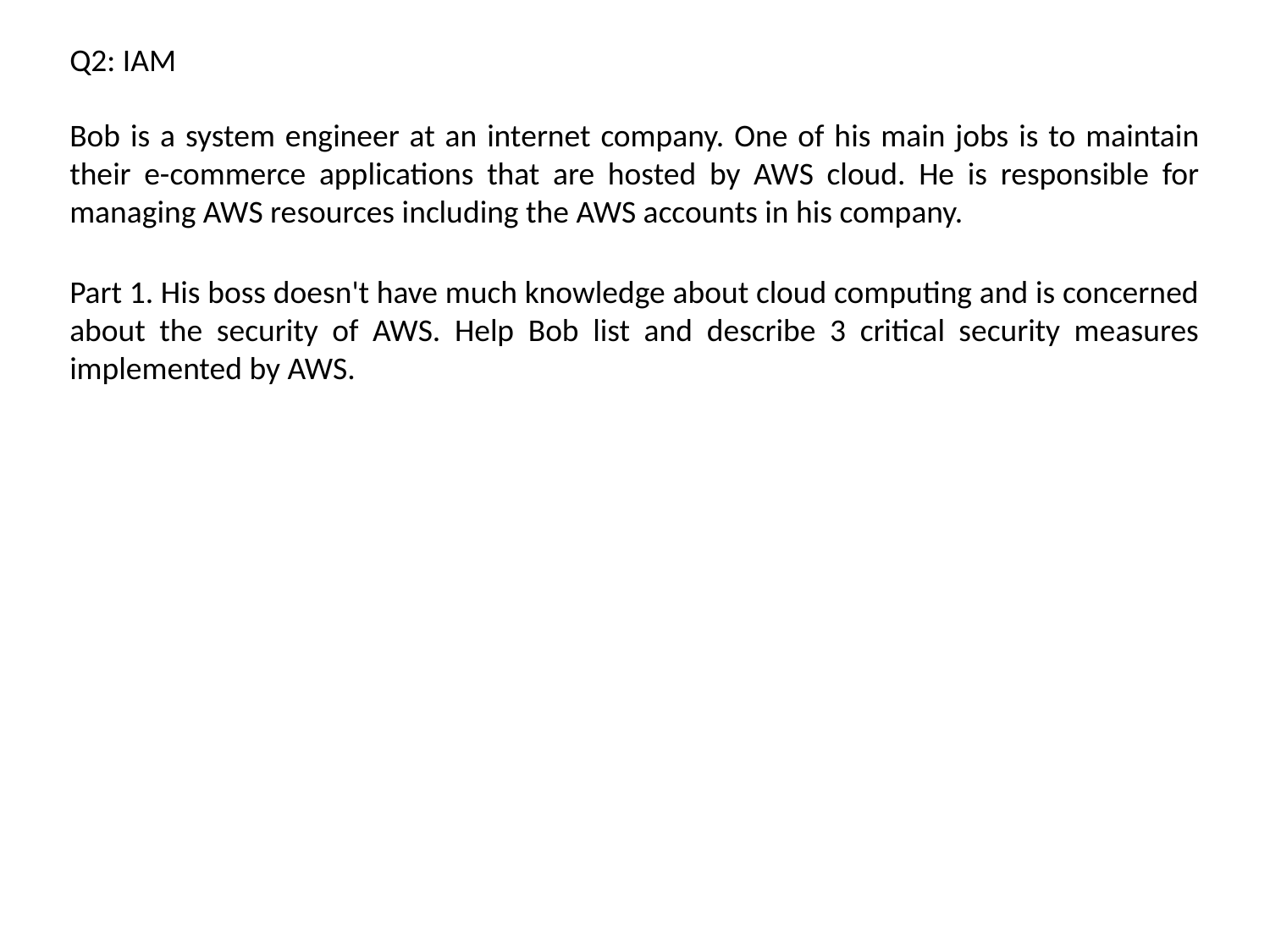

Q2: IAM
Bob is a system engineer at an internet company. One of his main jobs is to maintain their e-commerce applications that are hosted by AWS cloud. He is responsible for managing AWS resources including the AWS accounts in his company.
Part 1. His boss doesn't have much knowledge about cloud computing and is concerned about the security of AWS. Help Bob list and describe 3 critical security measures implemented by AWS.